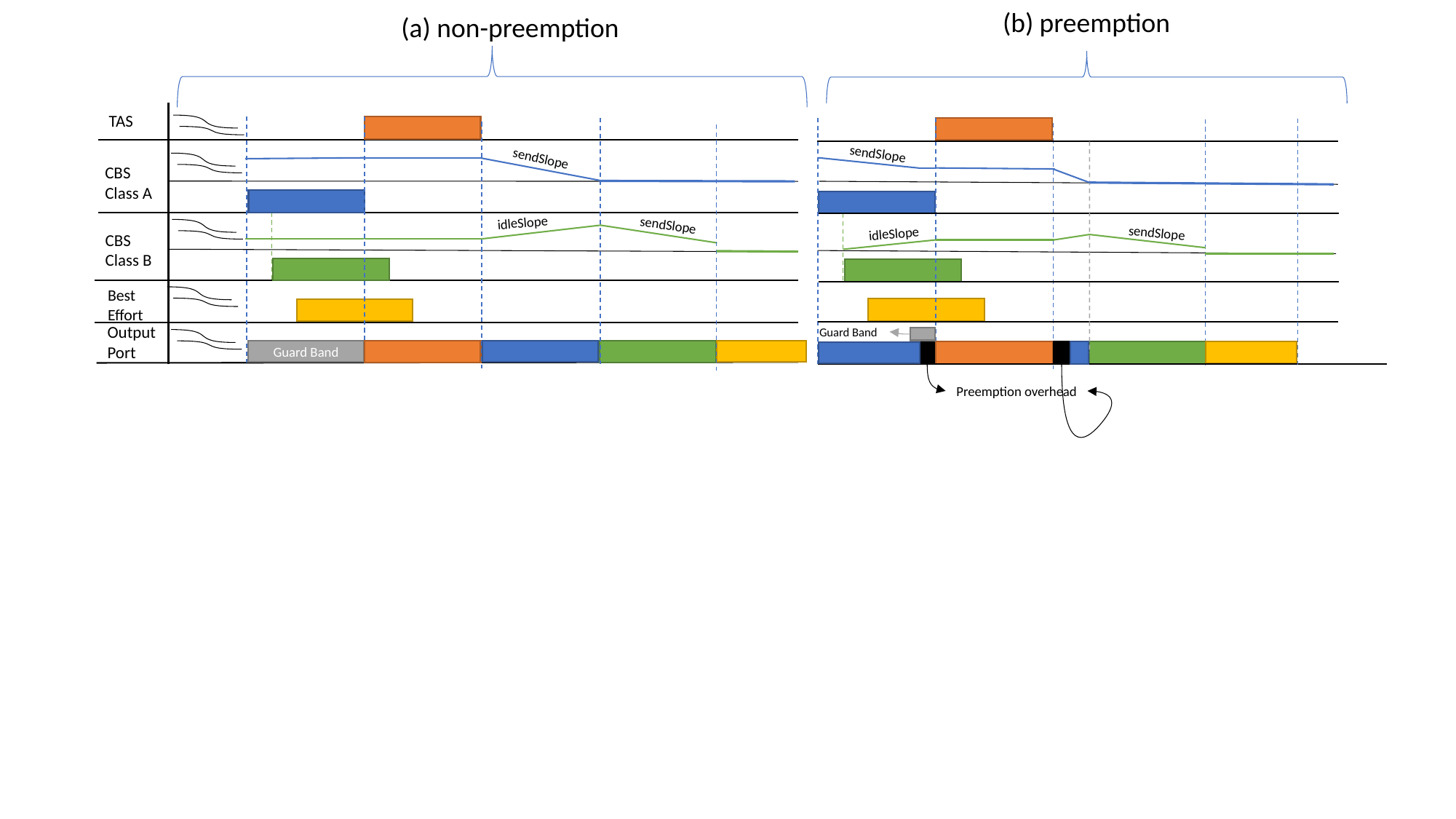

(b) preemption
(a) non-preemption
TAS

sendSlope
sendSlope
CBS Class A

idleSlope
sendSlope
idleSlope
sendSlope
CBS Class B

Best Effort

Output Port
Guard Band

Guard Band

Preemption overhead